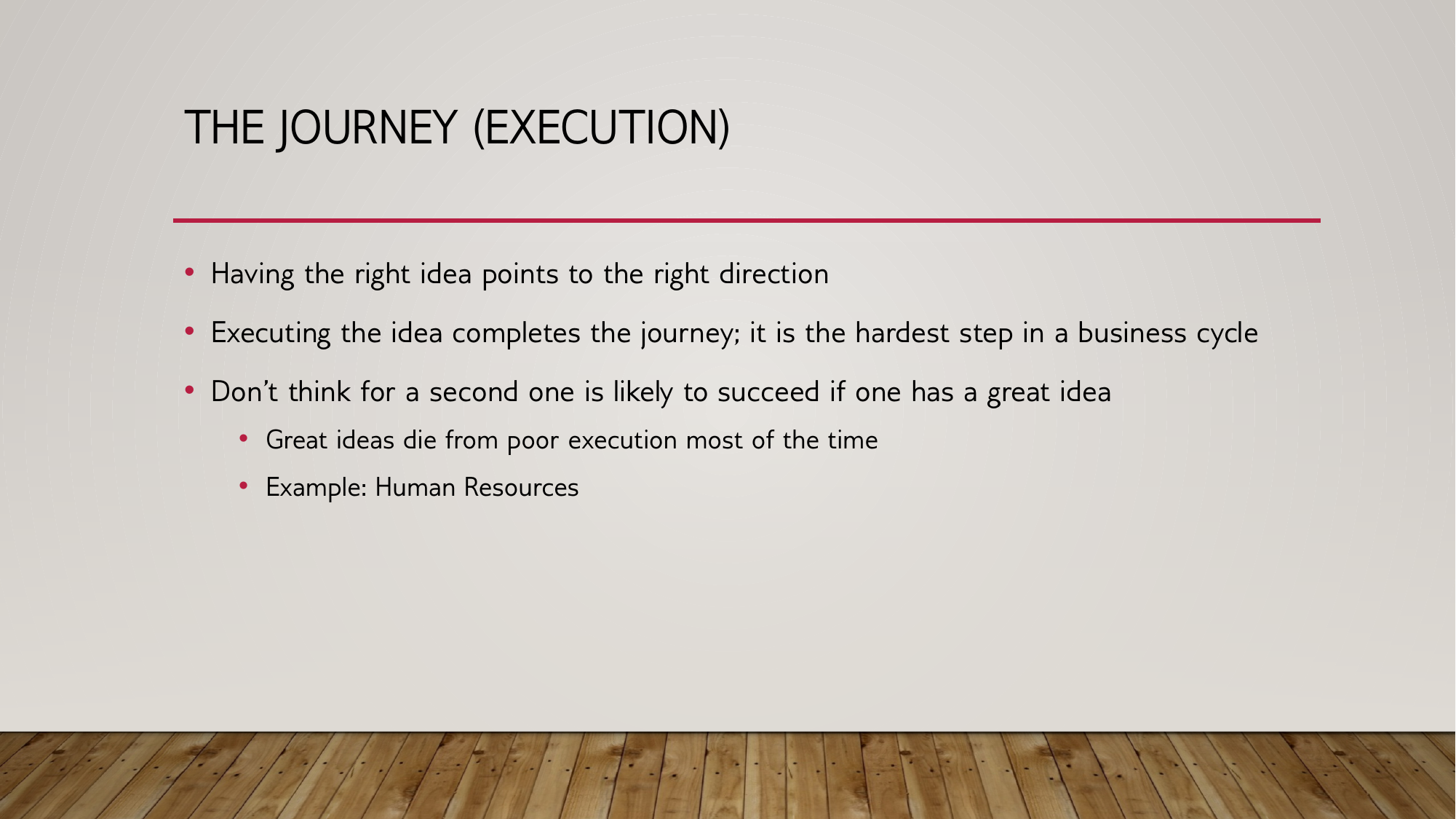

# The journey (Execution)
Having the right idea points to the right direction
Executing the idea completes the journey; it is the hardest step in a business cycle
Don’t think for a second one is likely to succeed if one has a great idea
Great ideas die from poor execution most of the time
Example: Human Resources